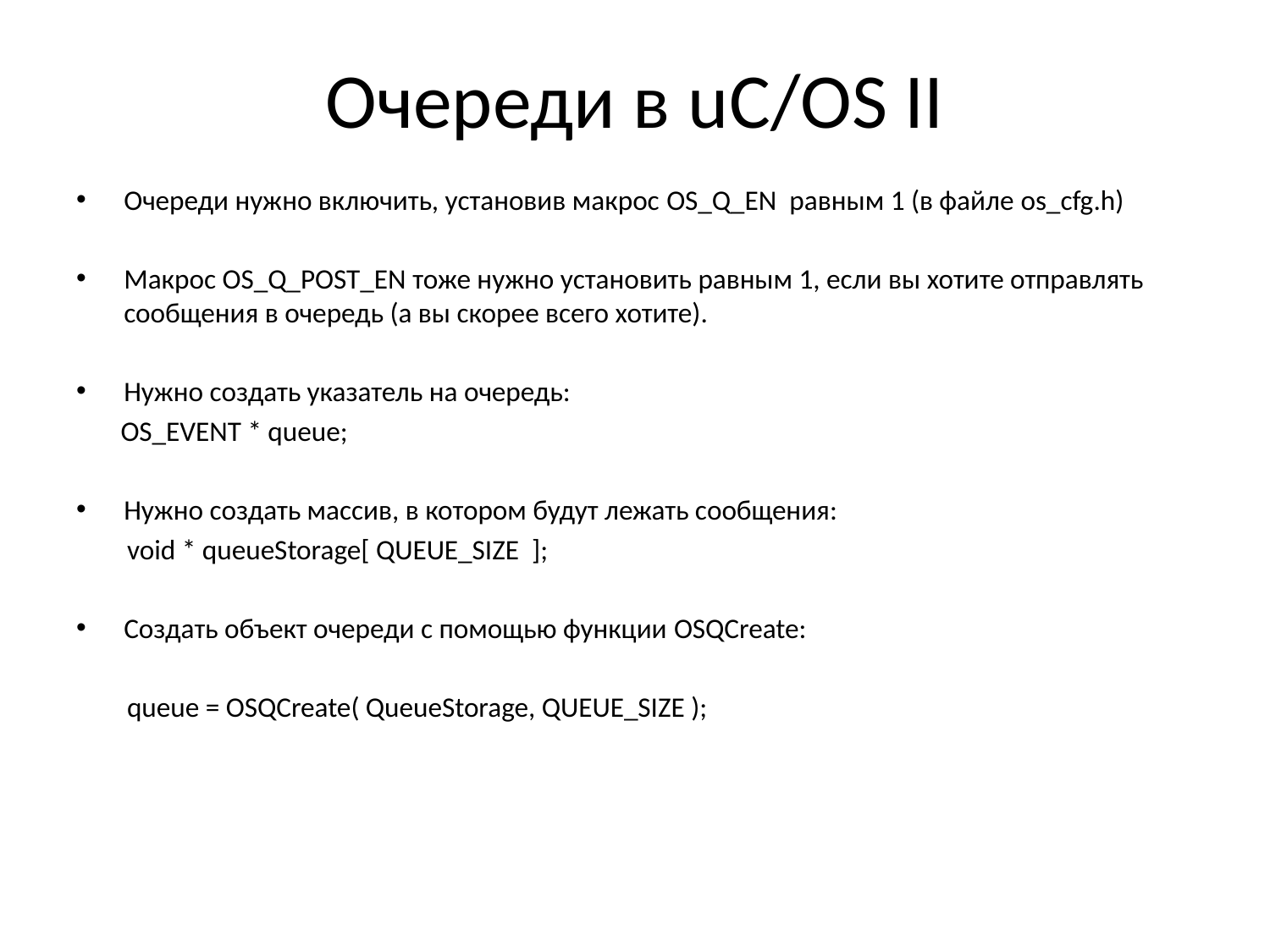

# Очереди в uC/OS II
Очереди нужно включить, установив макрос OS_Q_EN  равным 1 (в файле os_cfg.h)

Макрос OS_Q_POST_EN тоже нужно установить равным 1, если вы хотите отправлять сообщения в очередь (а вы скорее всего хотите).

Нужно создать указатель на очередь:
       OS_EVENT * queue;

Нужно создать массив, в котором будут лежать сообщения:
        void * queueStorage[ QUEUE_SIZE  ];

Создать объект очереди с помощью функции OSQCreate:

        queue = OSQCreate( QueueStorage, QUEUE_SIZE );